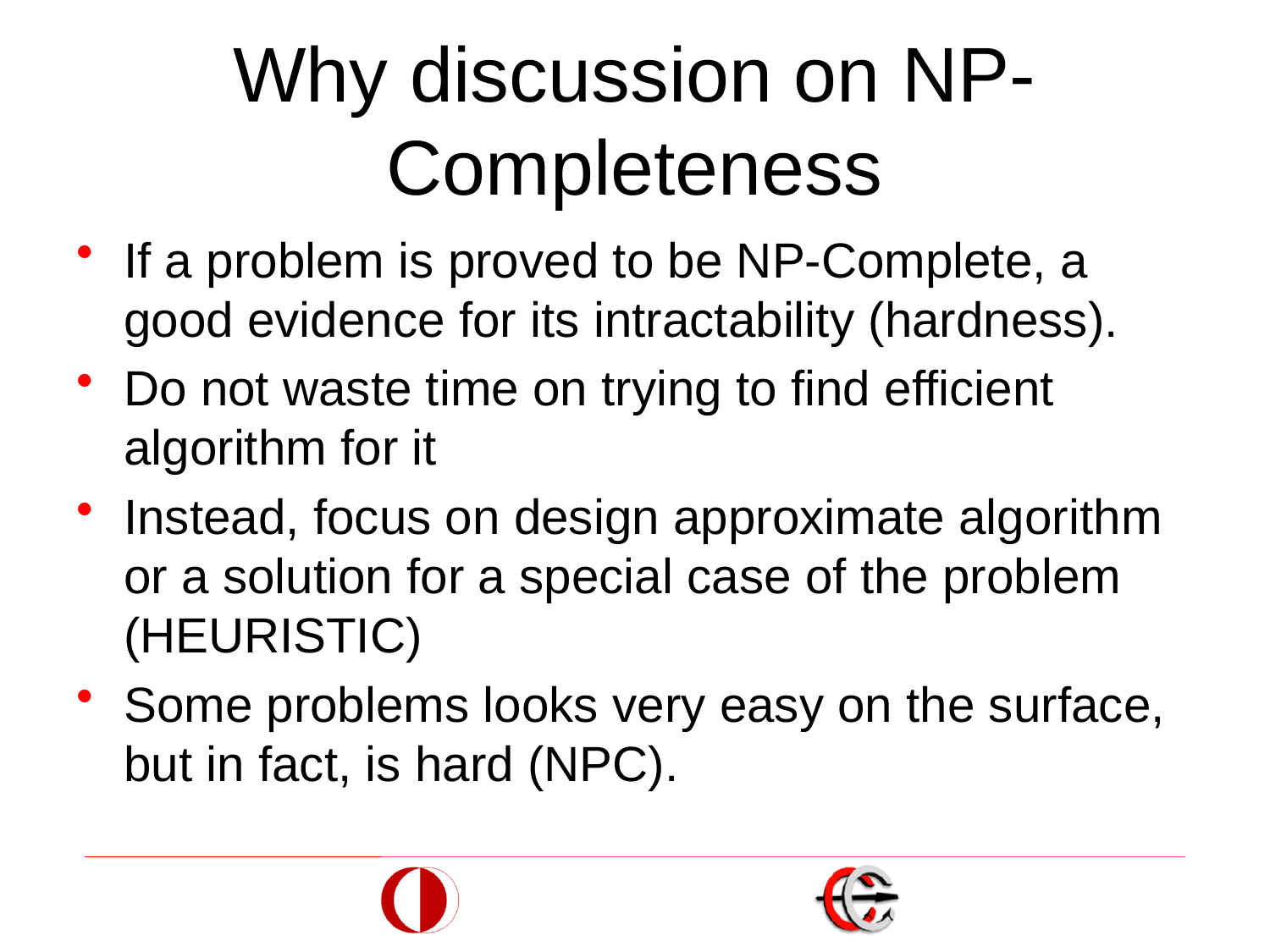

# Why discussion on NP-Completeness
If a problem is proved to be NP-Complete, a good evidence for its intractability (hardness).
Do not waste time on trying to find efficient algorithm for it
Instead, focus on design approximate algorithm or a solution for a special case of the problem (HEURISTIC)
Some problems looks very easy on the surface, but in fact, is hard (NPC).